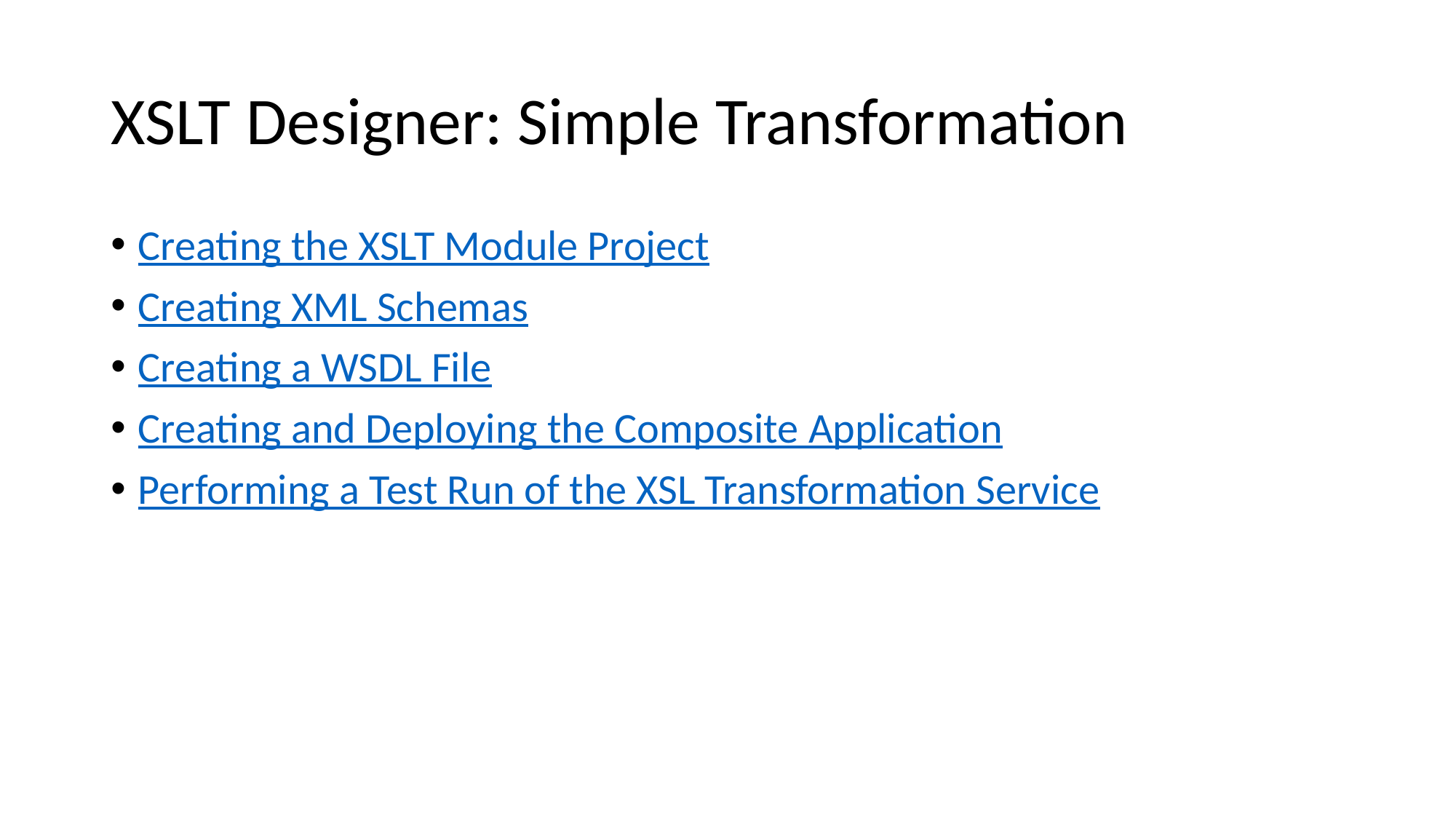

# XSLT Designer: Simple Transformation
Creating the XSLT Module Project
Creating XML Schemas
Creating a WSDL File
Creating and Deploying the Composite Application
Performing a Test Run of the XSL Transformation Service